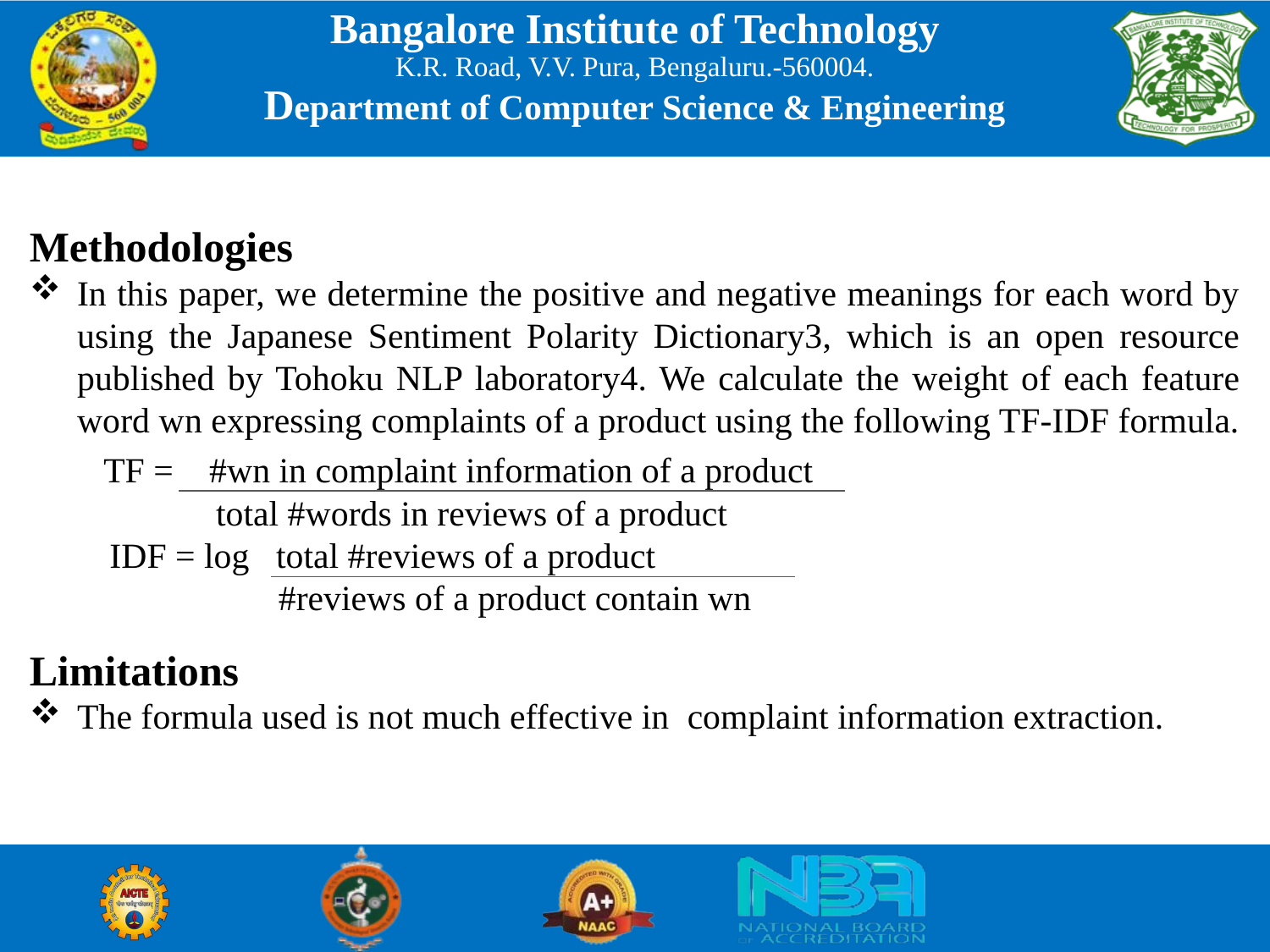

Methodologies
In this paper, we determine the positive and negative meanings for each word by using the Japanese Sentiment Polarity Dictionary3, which is an open resource published by Tohoku NLP laboratory4. We calculate the weight of each feature word wn expressing complaints of a product using the following TF-IDF formula.
       TF =    #wn in complaint information of a product
                     total #words in reviews of a product
         IDF = log   total #reviews of a product
                            #reviews of a product contain wn
Limitations
The formula used is not much effective in  complaint information extraction.